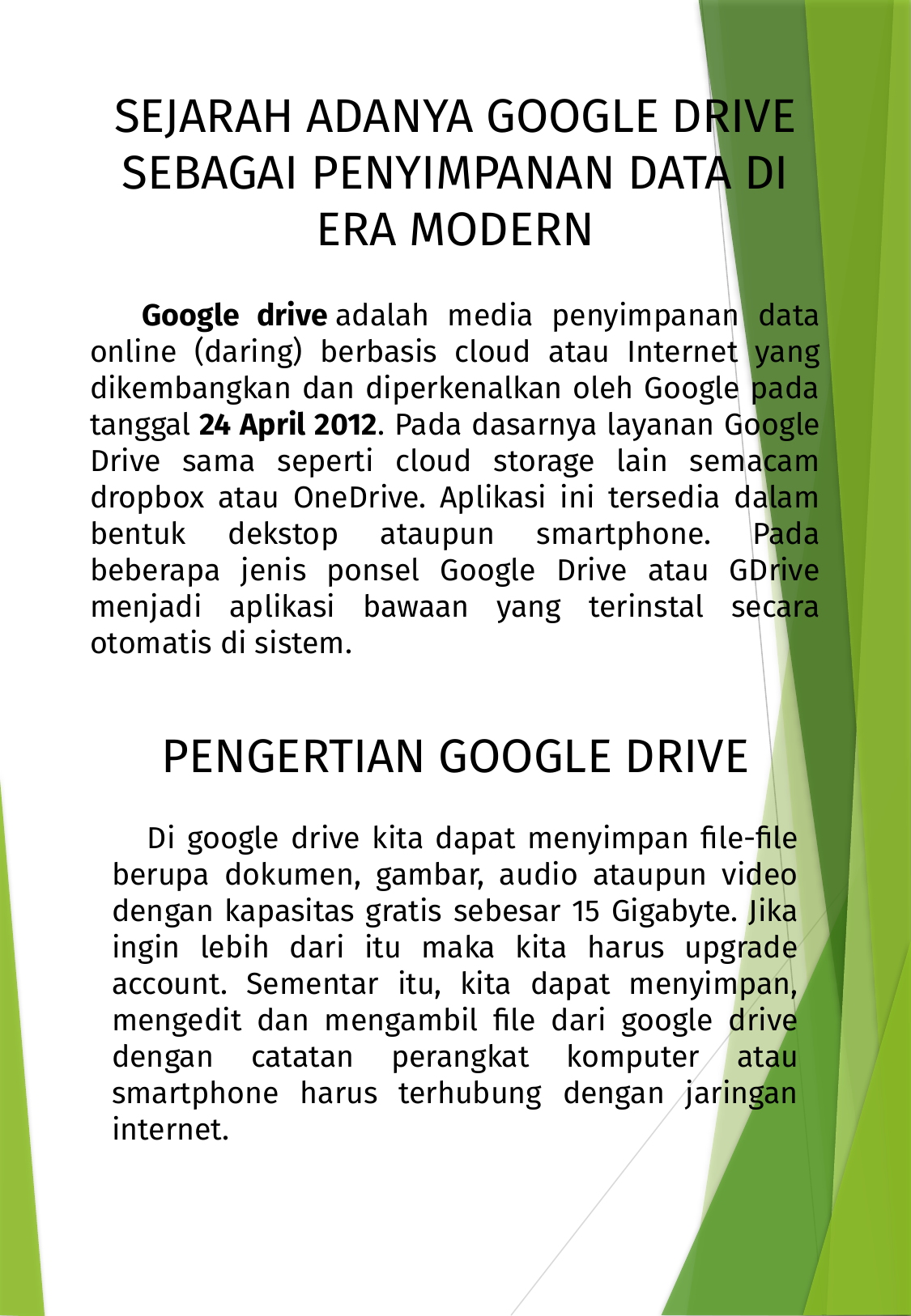

SEJARAH ADANYA GOOGLE DRIVE SEBAGAI PENYIMPANAN DATA DI ERA MODERN

   Google drive adalah media penyimpanan data online (daring) berbasis cloud atau Internet yang dikembangkan dan diperkenalkan oleh Google pada tanggal 24 April 2012. Pada dasarnya layanan Google Drive sama seperti cloud storage lain semacam dropbox atau OneDrive. Aplikasi ini tersedia dalam bentuk dekstop ataupun smartphone. Pada beberapa jenis ponsel Google Drive atau GDrive menjadi aplikasi bawaan yang terinstal secara otomatis di sistem.

PENGERTIAN GOOGLE DRIVE

   Di google drive kita dapat menyimpan file-file berupa dokumen, gambar, audio ataupun video dengan kapasitas gratis sebesar 15 Gigabyte. Jika ingin lebih dari itu maka kita harus upgrade account. Sementar itu, kita dapat menyimpan, mengedit dan mengambil file dari google drive dengan catatan perangkat komputer atau smartphone harus terhubung dengan jaringan internet.